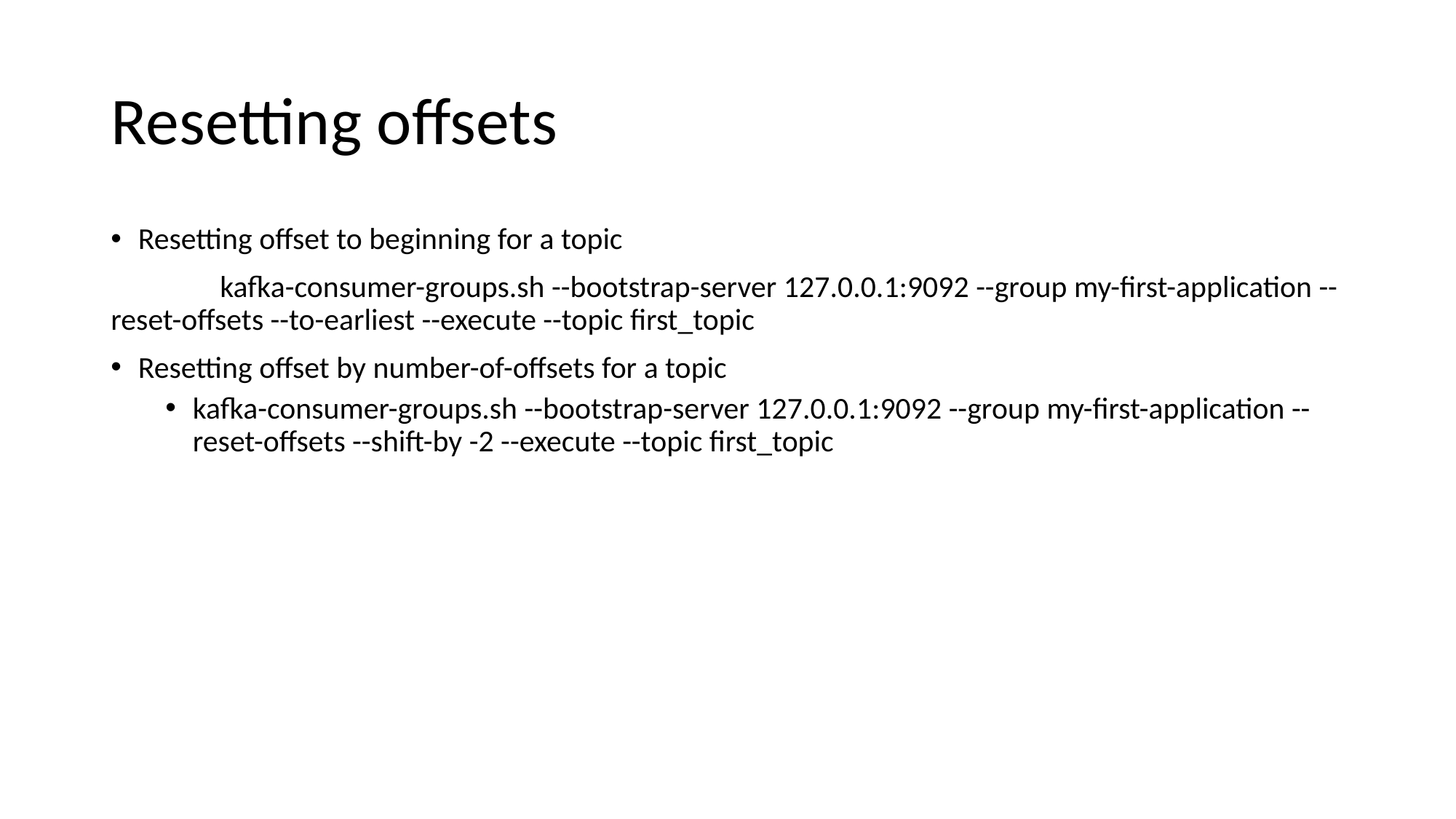

# Resetting offsets
Resetting offset to beginning for a topic
	kafka-consumer-groups.sh --bootstrap-server 127.0.0.1:9092 --group my-first-application --reset-offsets --to-earliest --execute --topic first_topic
Resetting offset by number-of-offsets for a topic
kafka-consumer-groups.sh --bootstrap-server 127.0.0.1:9092 --group my-first-application --reset-offsets --shift-by -2 --execute --topic first_topic